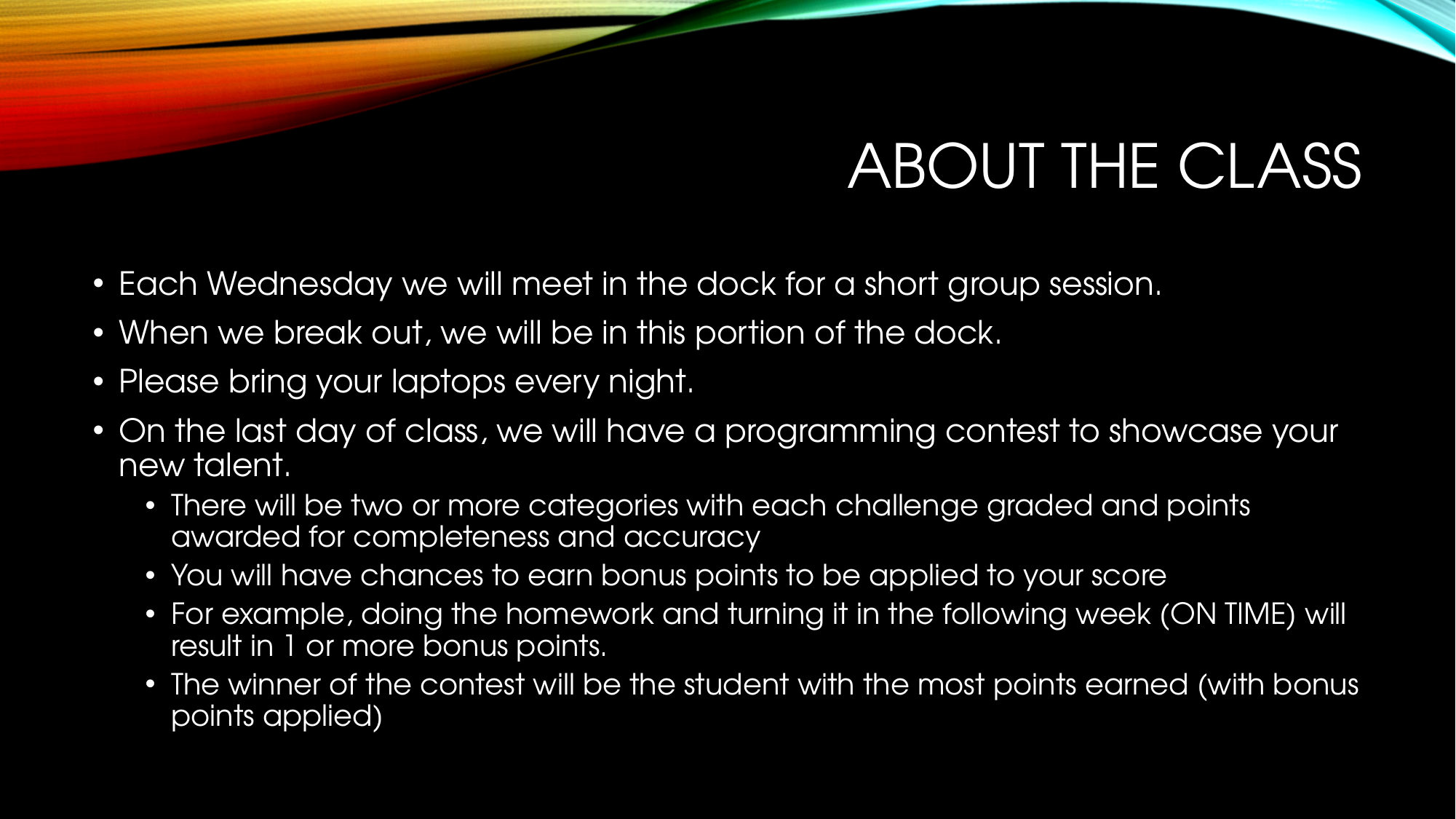

# About the class
Each Wednesday we will meet in the dock for a short group session.
When we break out, we will be in this portion of the dock.
Please bring your laptops every night.
On the last day of class, we will have a programming contest to showcase your new talent.
There will be two or more categories with each challenge graded and points awarded for completeness and accuracy
You will have chances to earn bonus points to be applied to your score
For example, doing the homework and turning it in the following week (ON TIME) will result in 1 or more bonus points.
The winner of the contest will be the student with the most points earned (with bonus points applied)